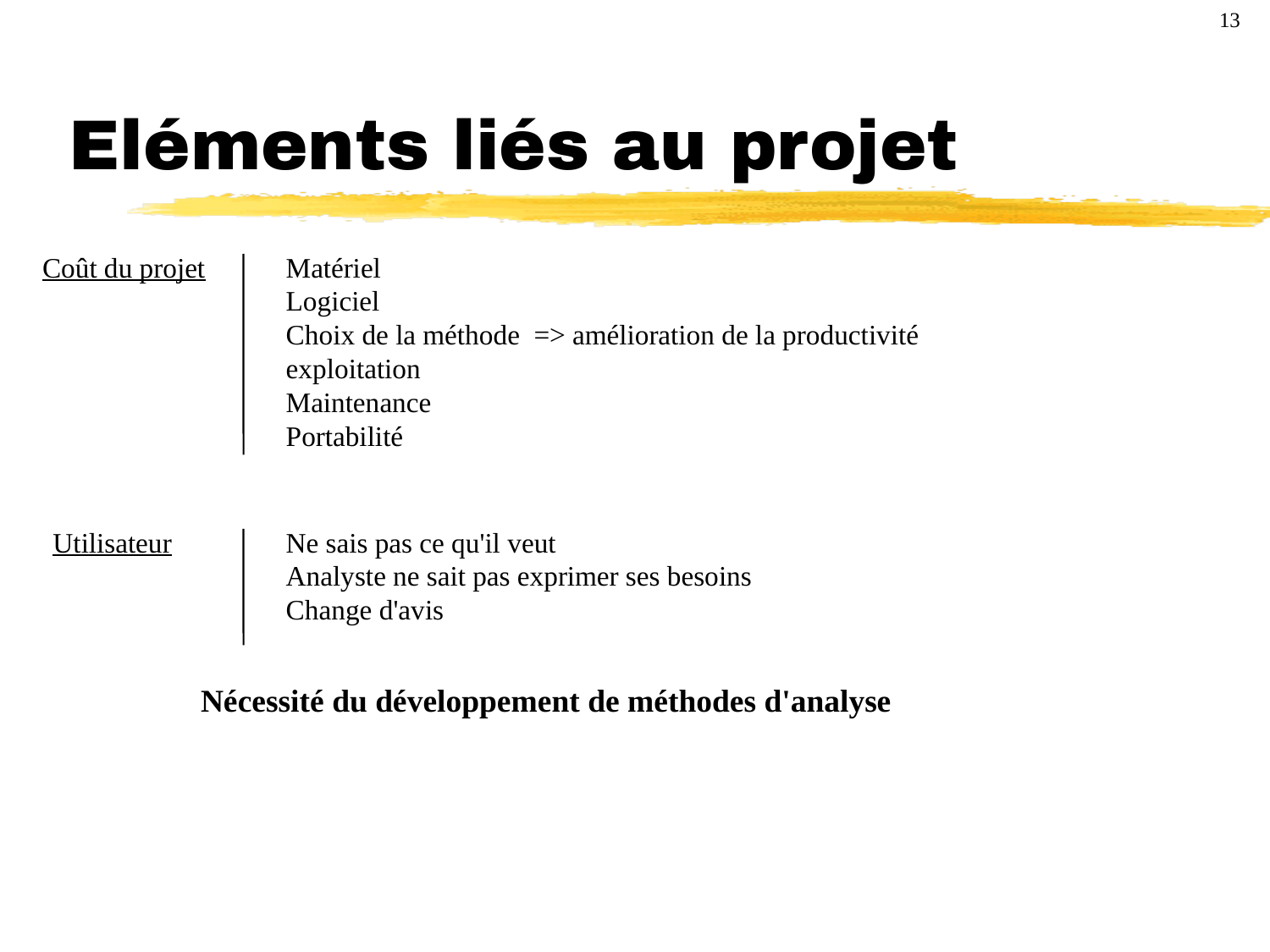

13
# Eléments liés au projet
Coût du projet
Matériel
Logiciel
Choix de la méthode  => amélioration de la productivité
exploitation
Maintenance
Portabilité

Utilisateur
Ne sais pas ce qu'il veut
Analyste ne sait pas exprimer ses besoins
Change d'avis

Nécessité du développement de méthodes d'analyse